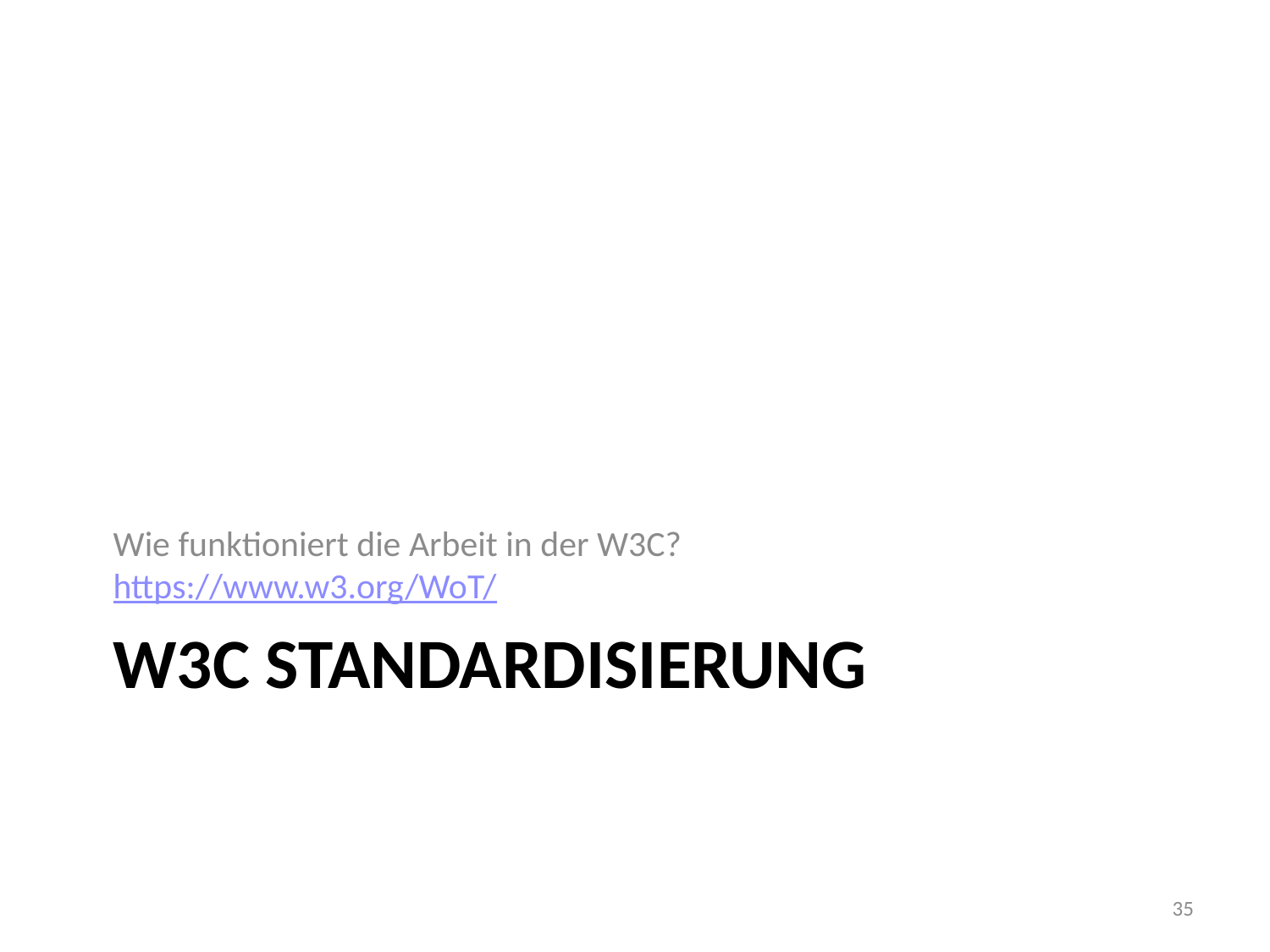

Wie funktioniert die Arbeit in der W3C?
https://www.w3.org/WoT/
# W3C Standardisierung
35